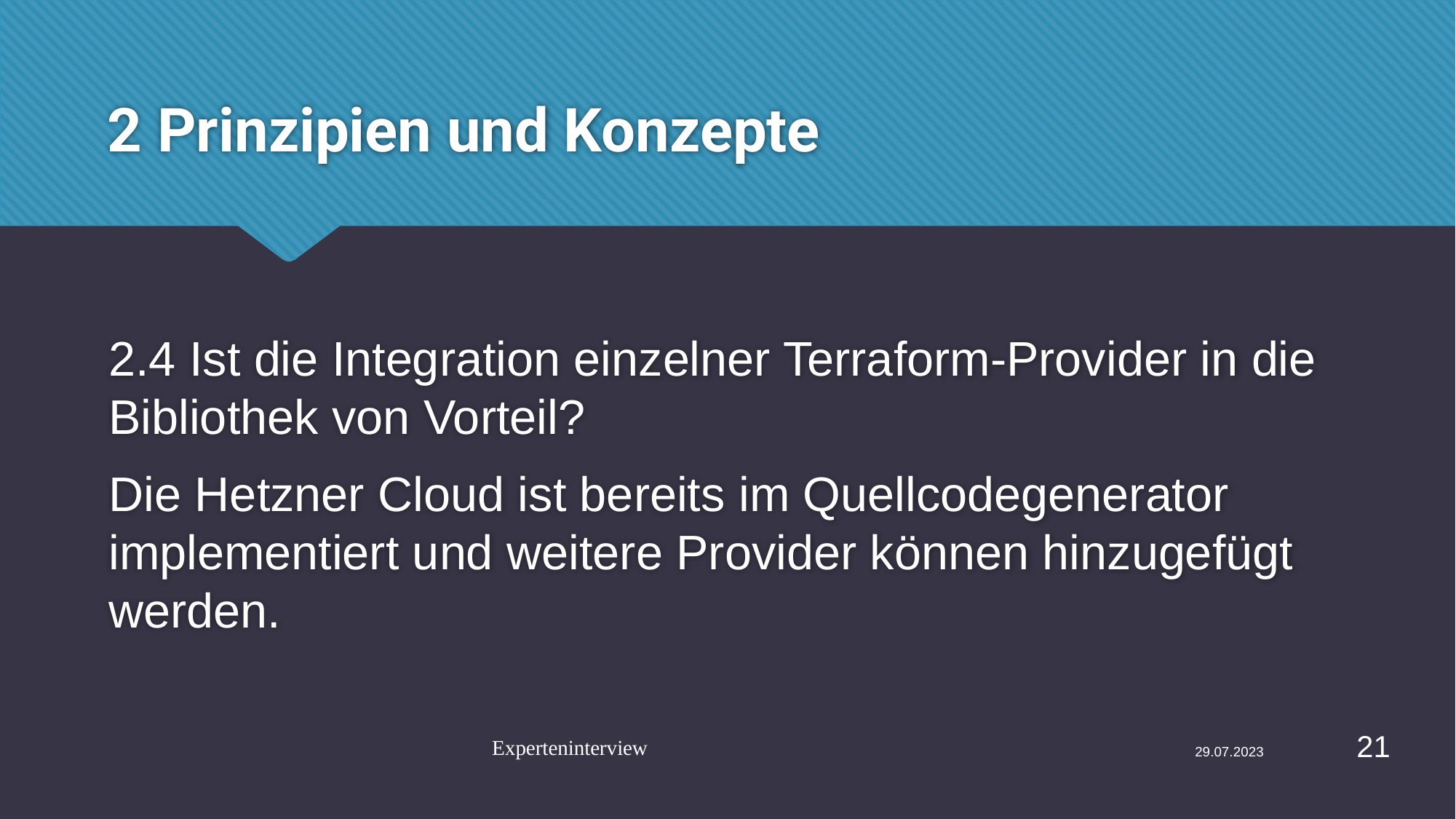

# 2 Prinzipien und Konzepte
2.4 Ist die Integration einzelner Terraform-Provider in die Bibliothek von Vorteil?
Die Hetzner Cloud ist bereits im Quellcodegenerator implementiert und weitere Provider können hinzugefügt werden.
21
Experteninterview
29.07.2023